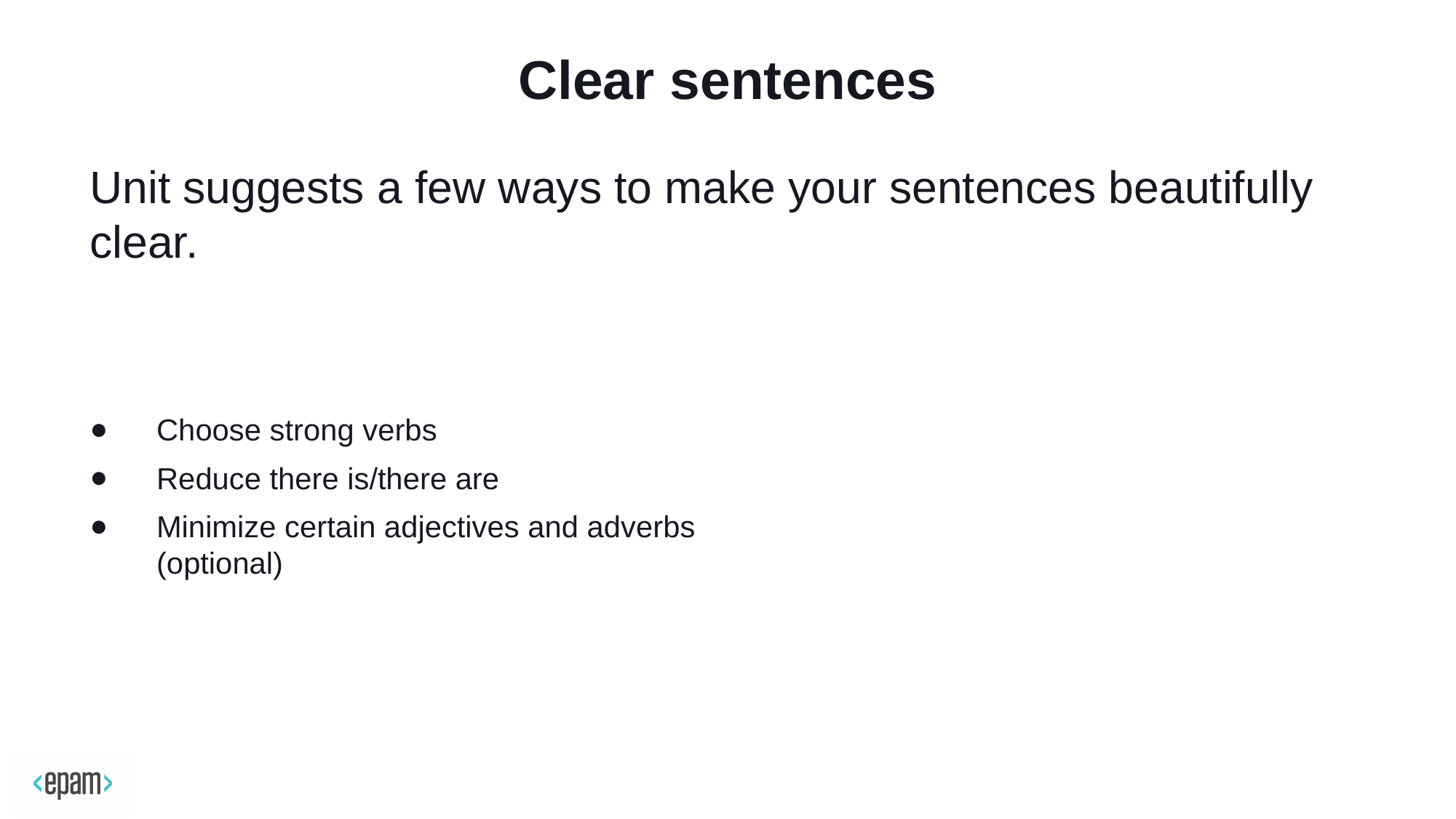

# Clear sentences
Unit suggests a few ways to make your sentences beautifully clear.
Choose strong verbs
Reduce there is/there are
Minimize certain adjectives and adverbs (optional)